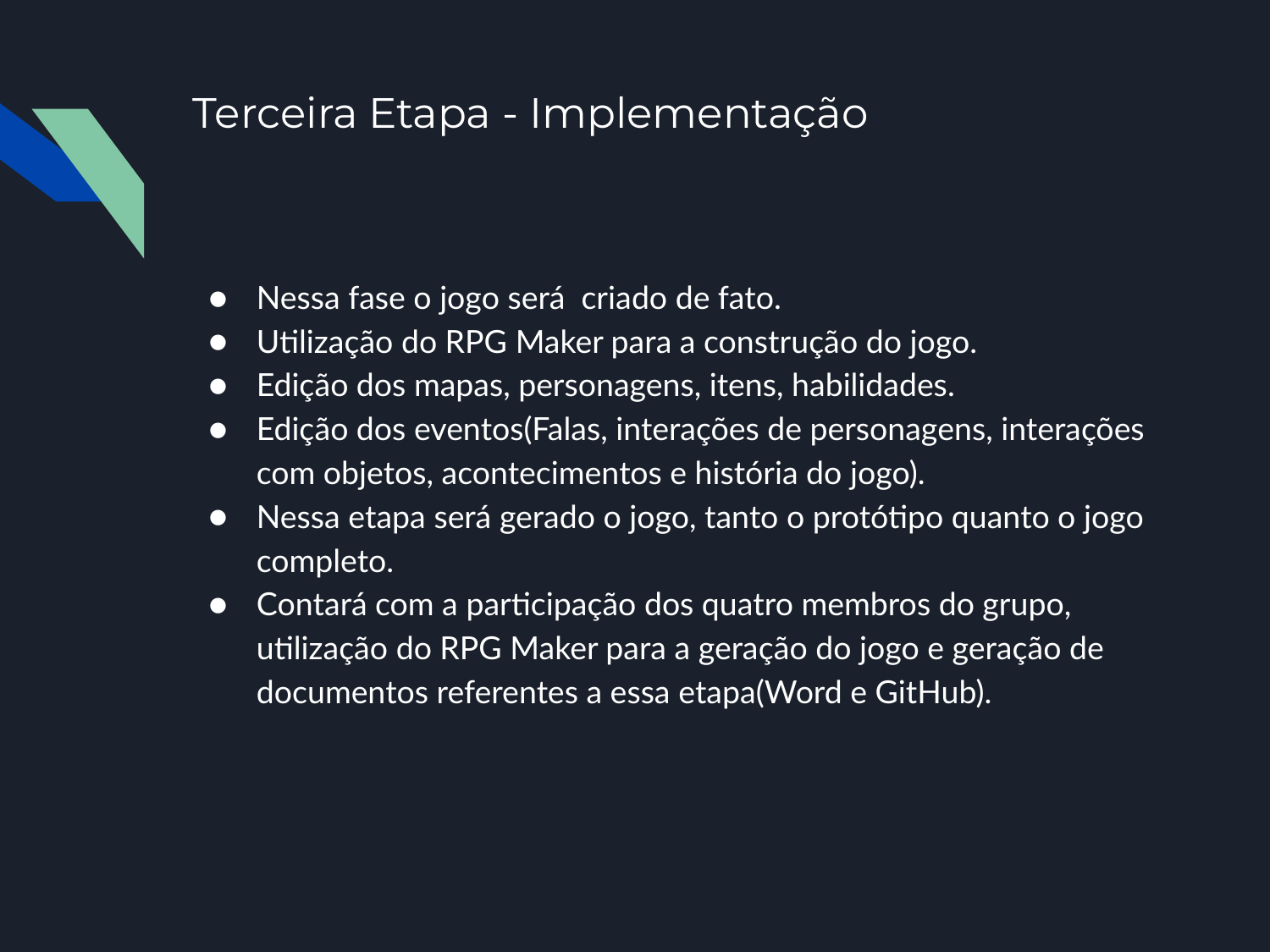

# Terceira Etapa - Implementação
Nessa fase o jogo será  criado de fato.
Utilização do RPG Maker para a construção do jogo.
Edição dos mapas, personagens, itens, habilidades.
Edição dos eventos(Falas, interações de personagens, interações com objetos, acontecimentos e história do jogo).
Nessa etapa será gerado o jogo, tanto o protótipo quanto o jogo completo.
Contará com a participação dos quatro membros do grupo,  utilização do RPG Maker para a geração do jogo e geração de documentos referentes a essa etapa(Word e GitHub).